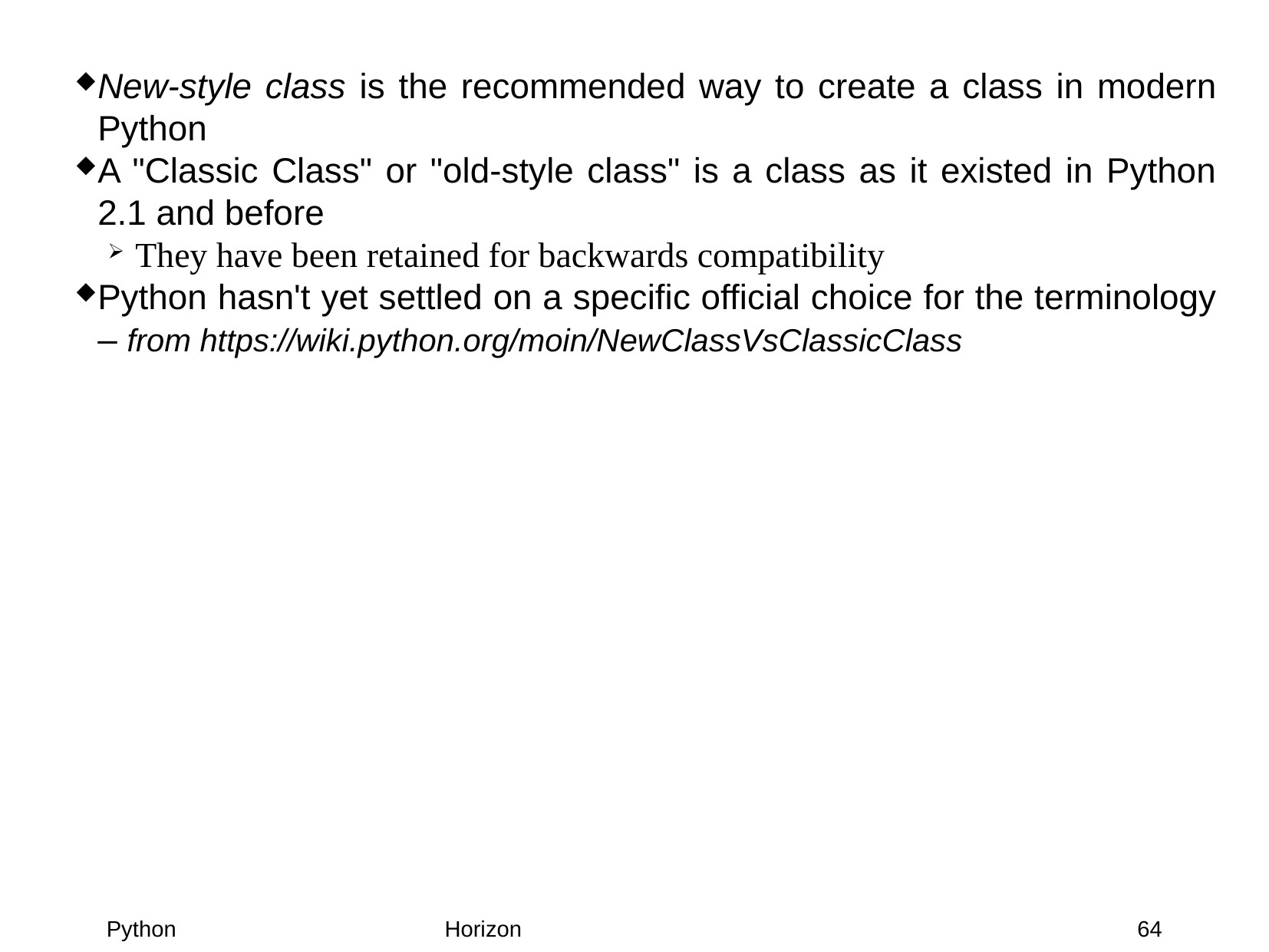

New-style class is the recommended way to create a class in modern Python
A "Classic Class" or "old-style class" is a class as it existed in Python 2.1 and before
They have been retained for backwards compatibility
Python hasn't yet settled on a specific official choice for the terminology – from https://wiki.python.org/moin/NewClassVsClassicClass
64
Python
Horizon